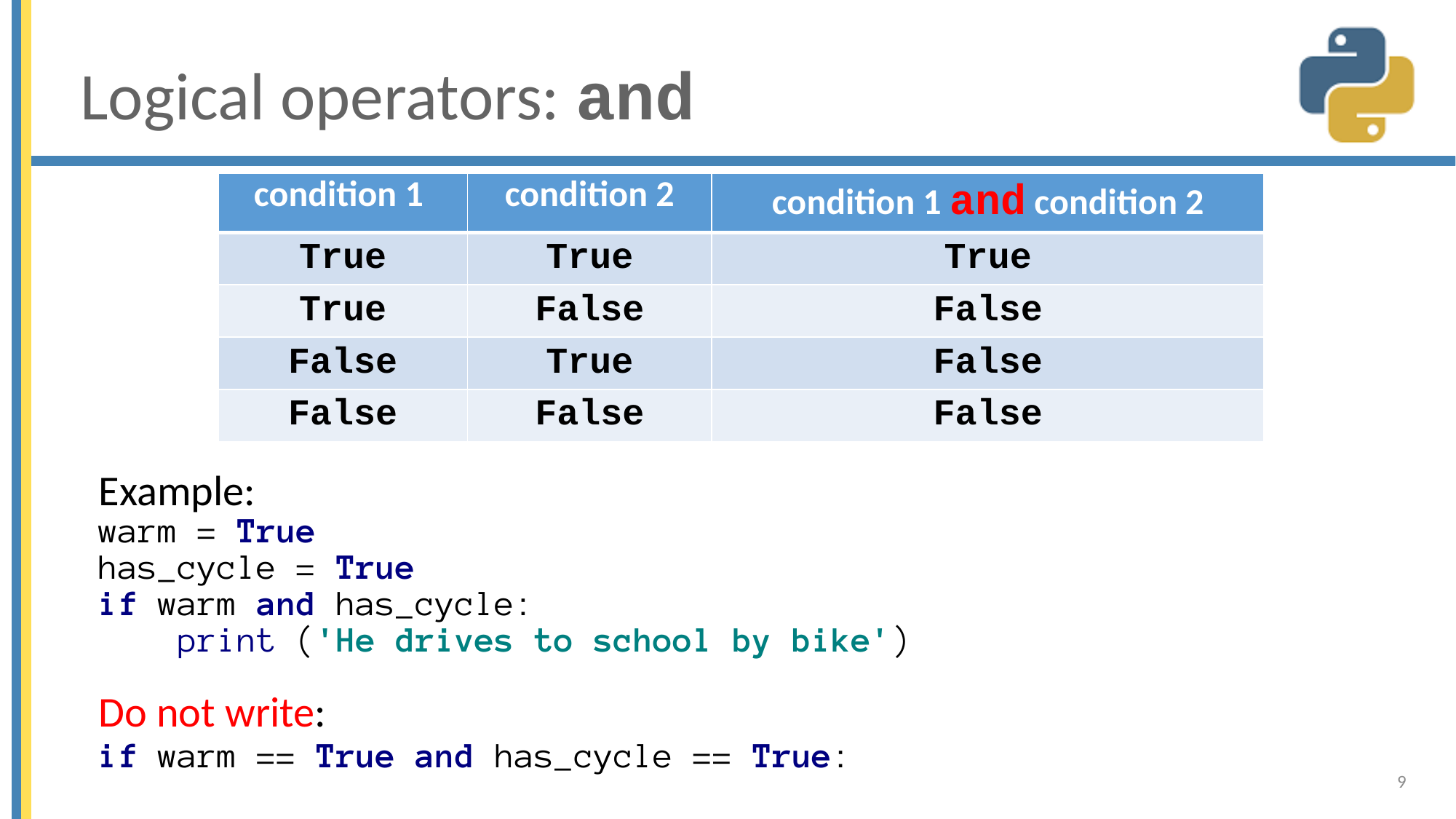

# Logical operators: and
| condition 1 | condition 2 | condition 1 and condition 2 |
| --- | --- | --- |
| True | True | True |
| True | False | False |
| False | True | False |
| False | False | False |
Example:
warm = True
has_cycle = True
if warm and has_cycle:
    print ('He drives to school by bike')
Do not write:
if warm == True and has_cycle == True:

9